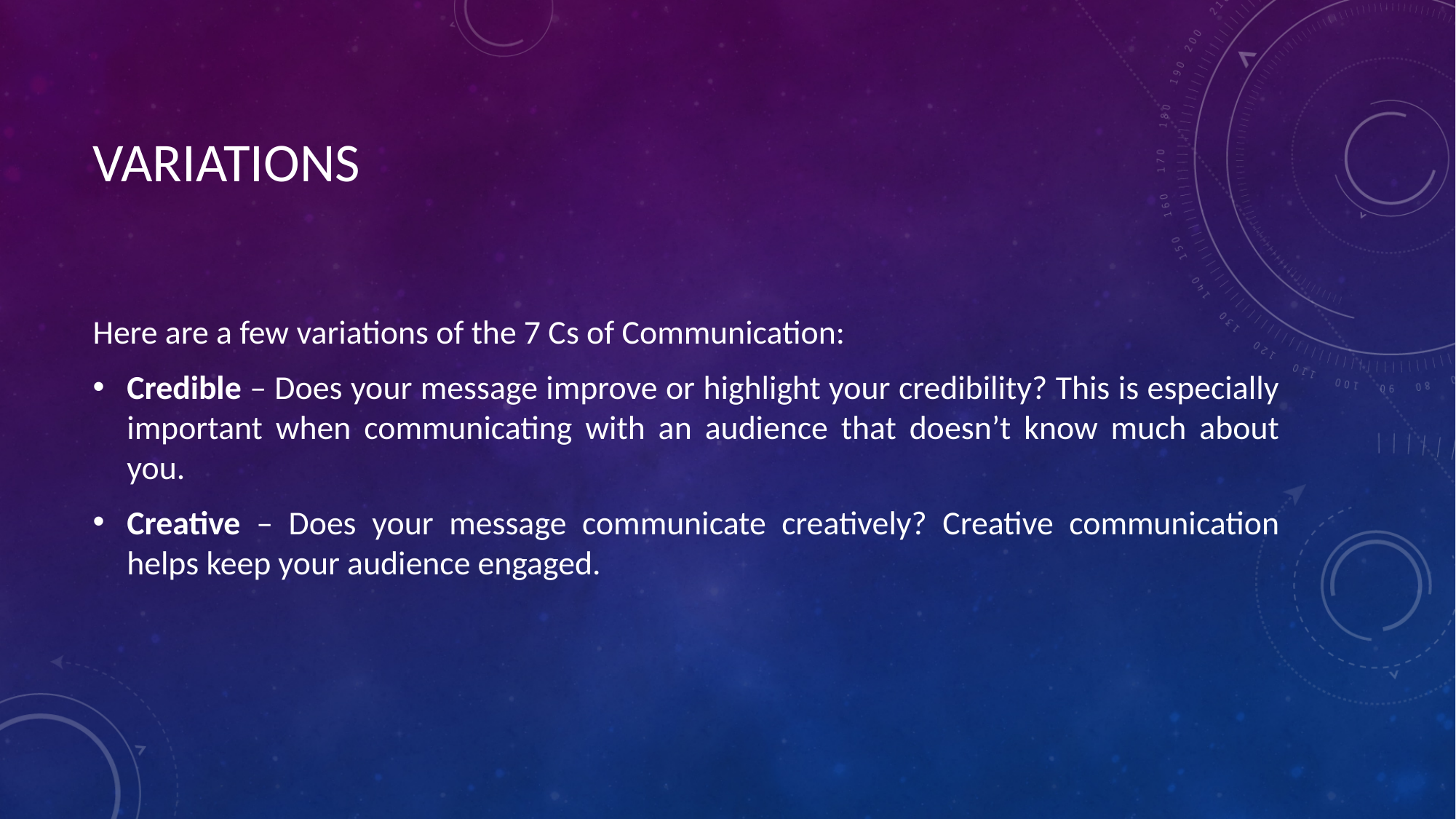

# Variations
Here are a few variations of the 7 Cs of Communication:
Credible – Does your message improve or highlight your credibility? This is especially important when communicating with an audience that doesn’t know much about you.
Creative – Does your message communicate creatively? Creative communication helps keep your audience engaged.